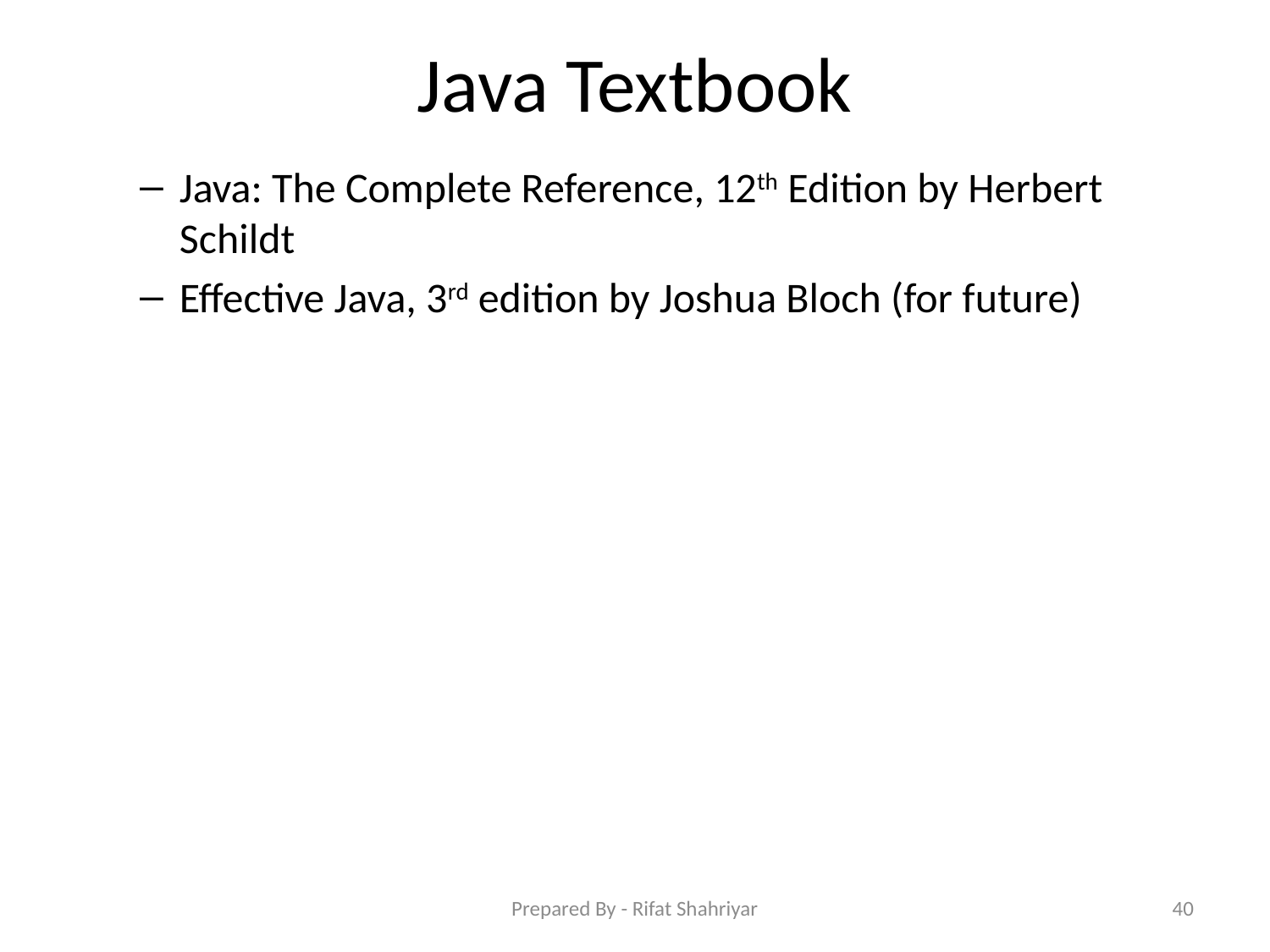

# Java Textbook
Java: The Complete Reference, 12th Edition by Herbert Schildt
Effective Java, 3rd edition by Joshua Bloch (for future)
Prepared By - Rifat Shahriyar
40